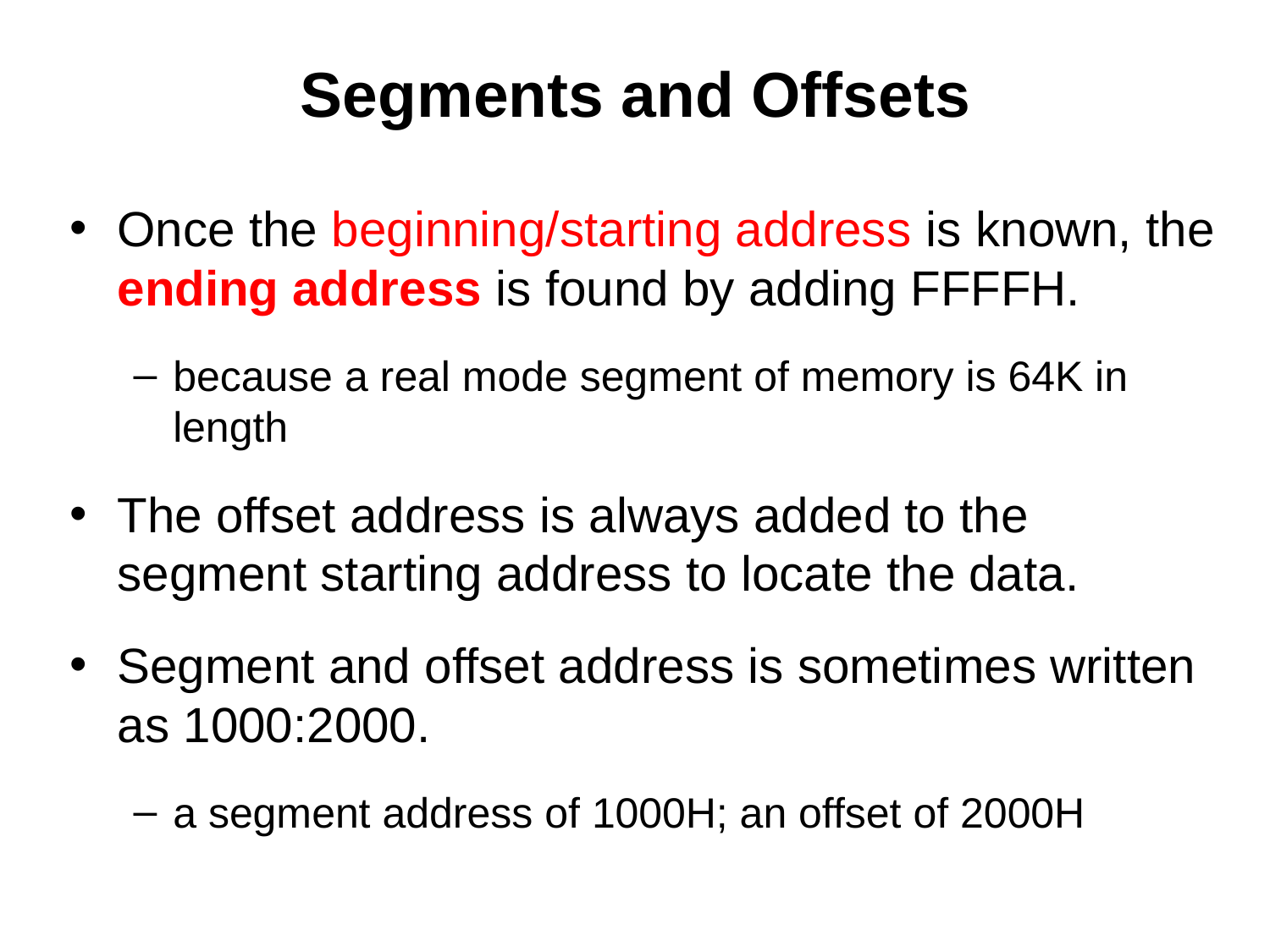

# Segments and Offsets
Once the beginning/starting address is known, the ending address is found by adding FFFFH.
because a real mode segment of memory is 64K in length
The offset address is always added to the segment starting address to locate the data.
Segment and offset address is sometimes written as 1000:2000.
a segment address of 1000H; an offset of 2000H